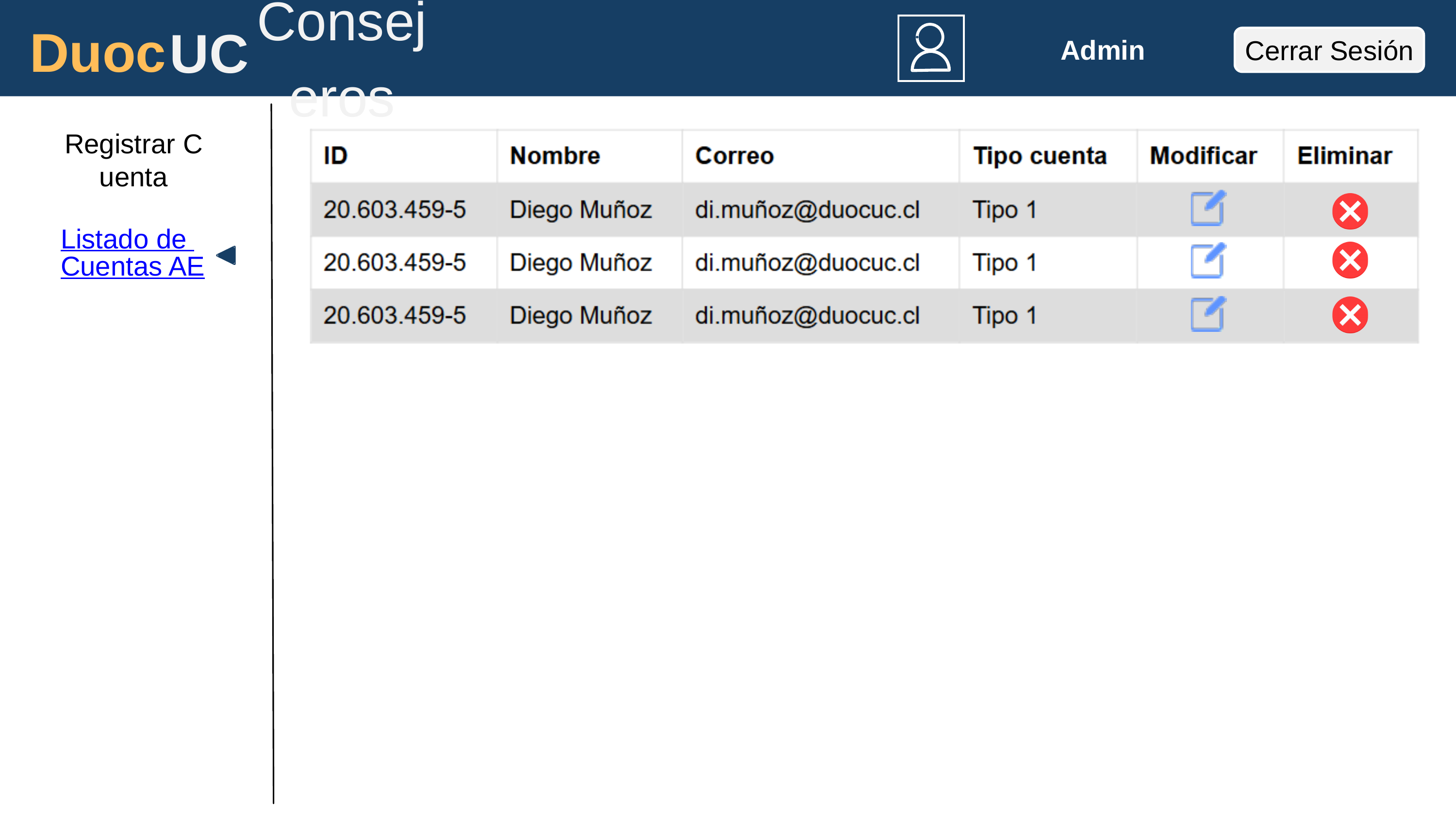

Consejeros

Duoc
UC

Cerrar Sesión

 Admin

Registrar Cuenta

Listado de Cuentas AE